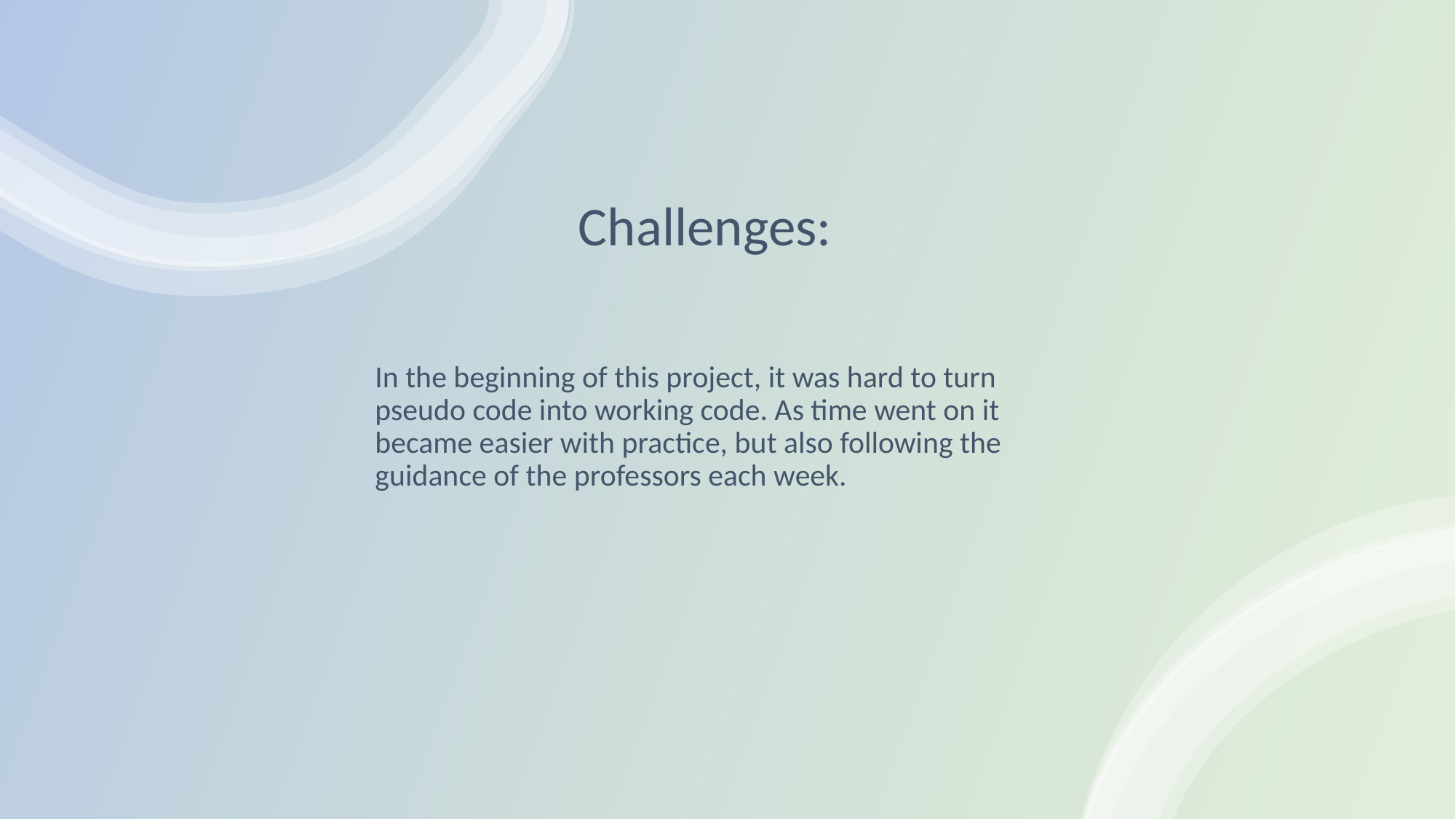

# Challenges:
In the beginning of this project, it was hard to turn pseudo code into working code. As time went on it became easier with practice, but also following the guidance of the professors each week.